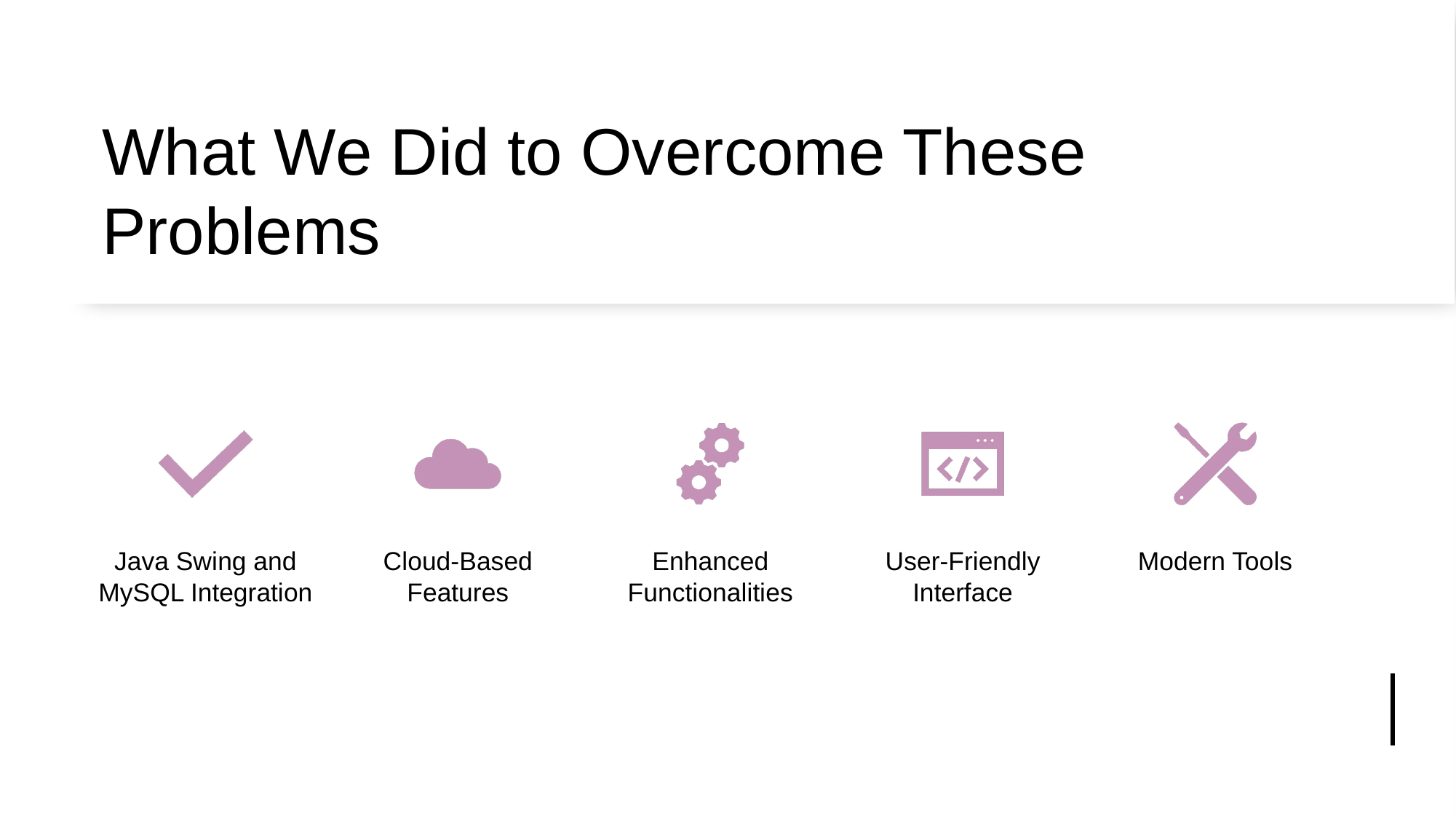

# What We Did to Overcome These Problems
Java Swing and MySQL Integration
Cloud-Based Features
Enhanced Functionalities
User-Friendly Interface
Modern Tools